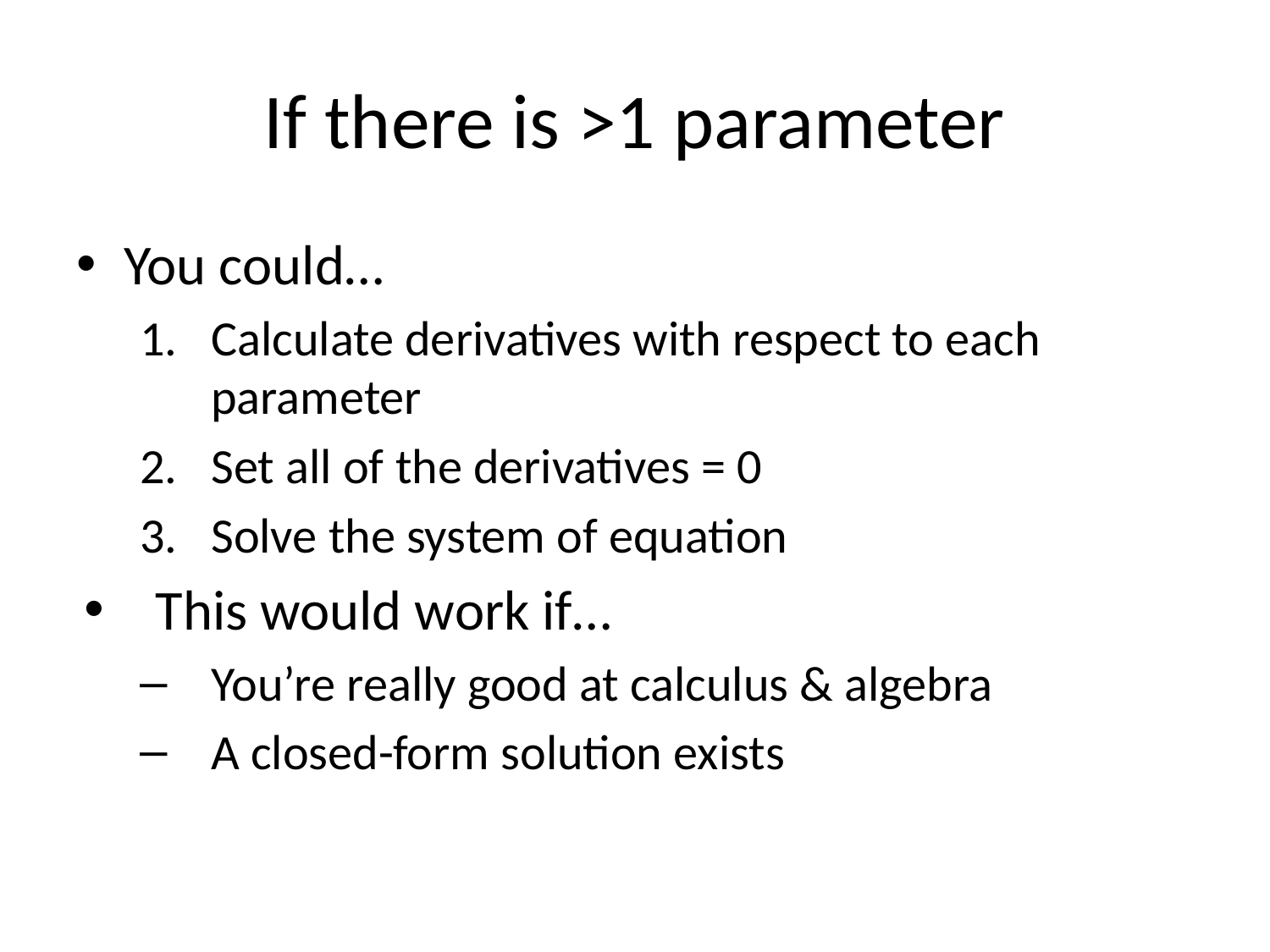

# If there is >1 parameter
You could…
Calculate derivatives with respect to each parameter
Set all of the derivatives = 0
Solve the system of equation
This would work if…
You’re really good at calculus & algebra
A closed-form solution exists